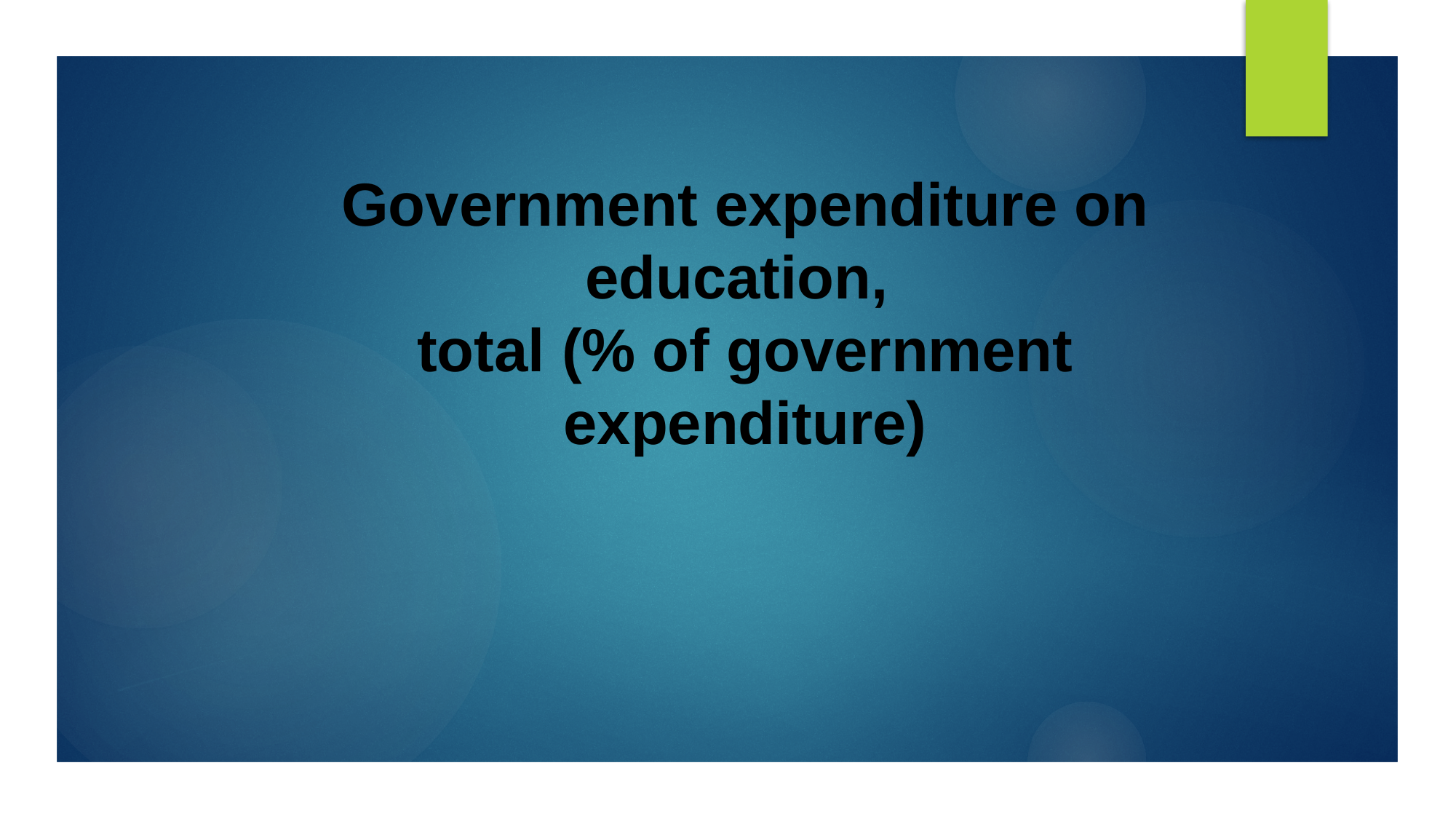

# Government expenditure on education, total (% of government expenditure)